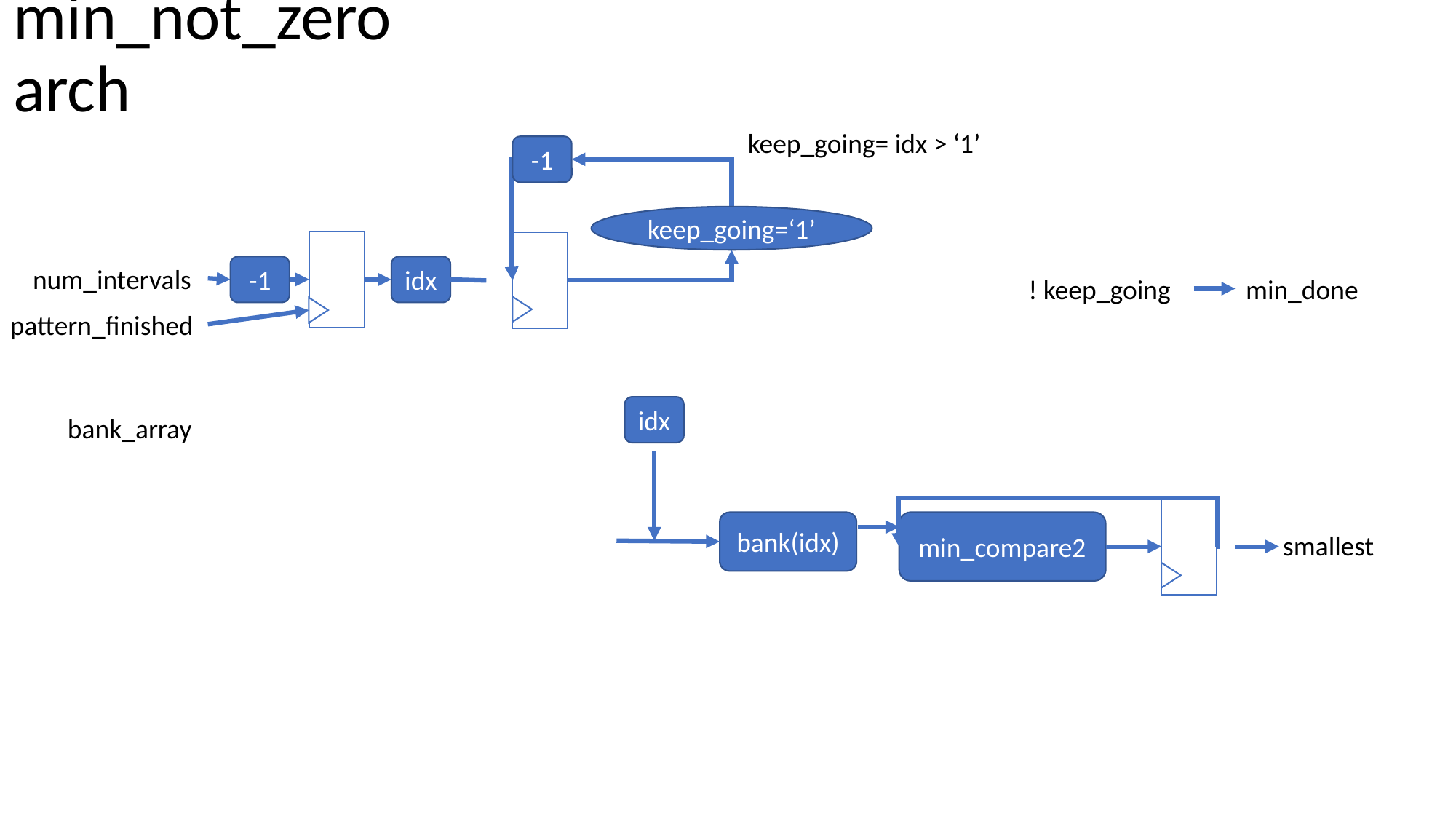

# min_not_zero arch
keep_going= idx > ‘1’
-1
keep_going=‘1’

num_intervals
-1
idx
! keep_going
min_done

pattern_finished
idx
bank_array

bank(idx)
min_compare2
smallest